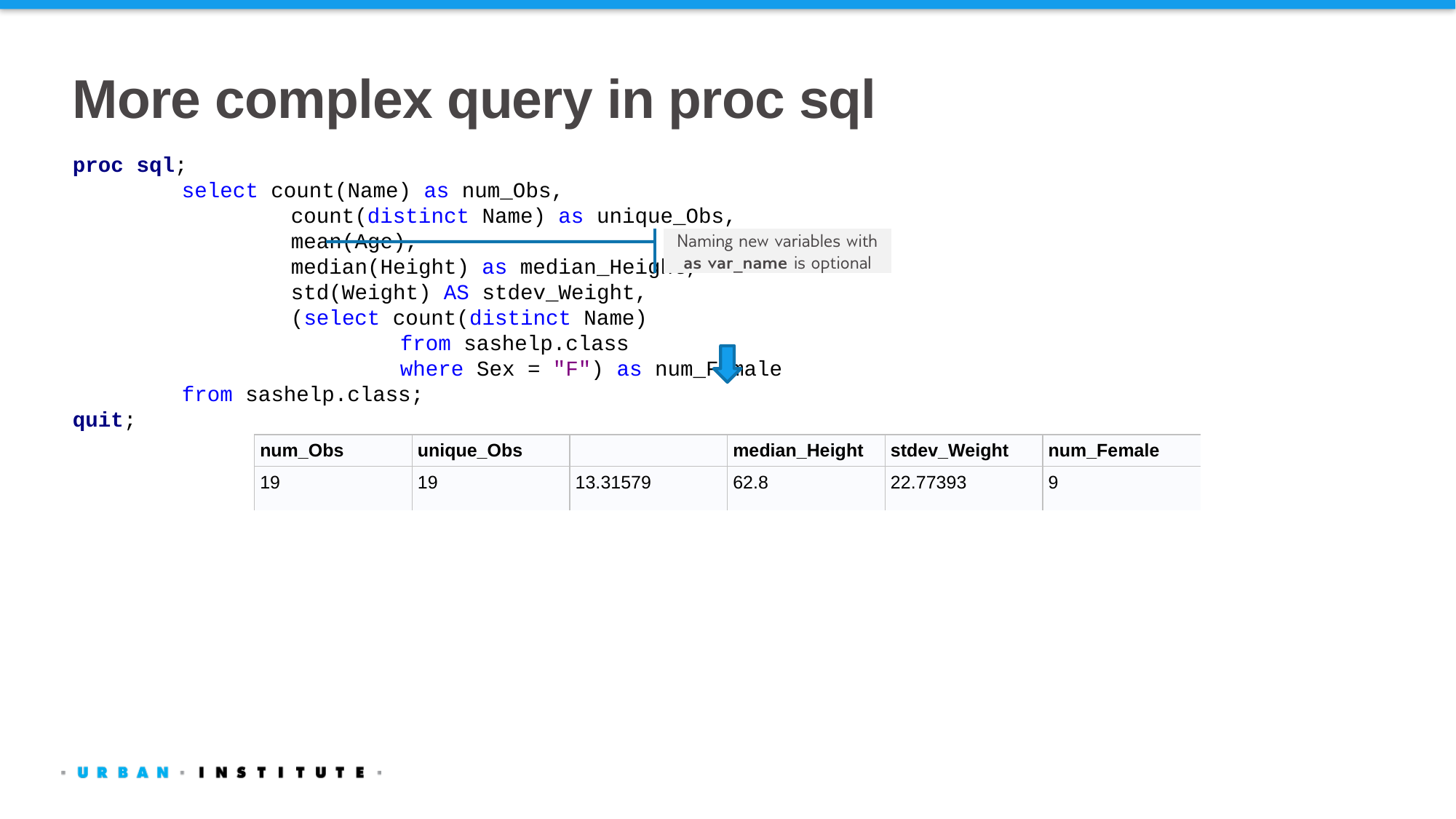

# More complex query in proc sql
proc sql;
	select count(Name) as num_Obs,
		count(distinct Name) as unique_Obs,
		mean(Age),
		median(Height) as median_Height,
		std(Weight) AS stdev_Weight,
		(select count(distinct Name)
			from sashelp.class
			where Sex = "F") as num_Female
	from sashelp.class;
quit;

Naming new variables with as var_name is optional

| num\_Obs | unique\_Obs |  | median\_Height | stdev\_Weight | num\_Female |
| --- | --- | --- | --- | --- | --- |
| 19 | 19 | 13.31579 | 62.8 | 22.77393 | 9 |